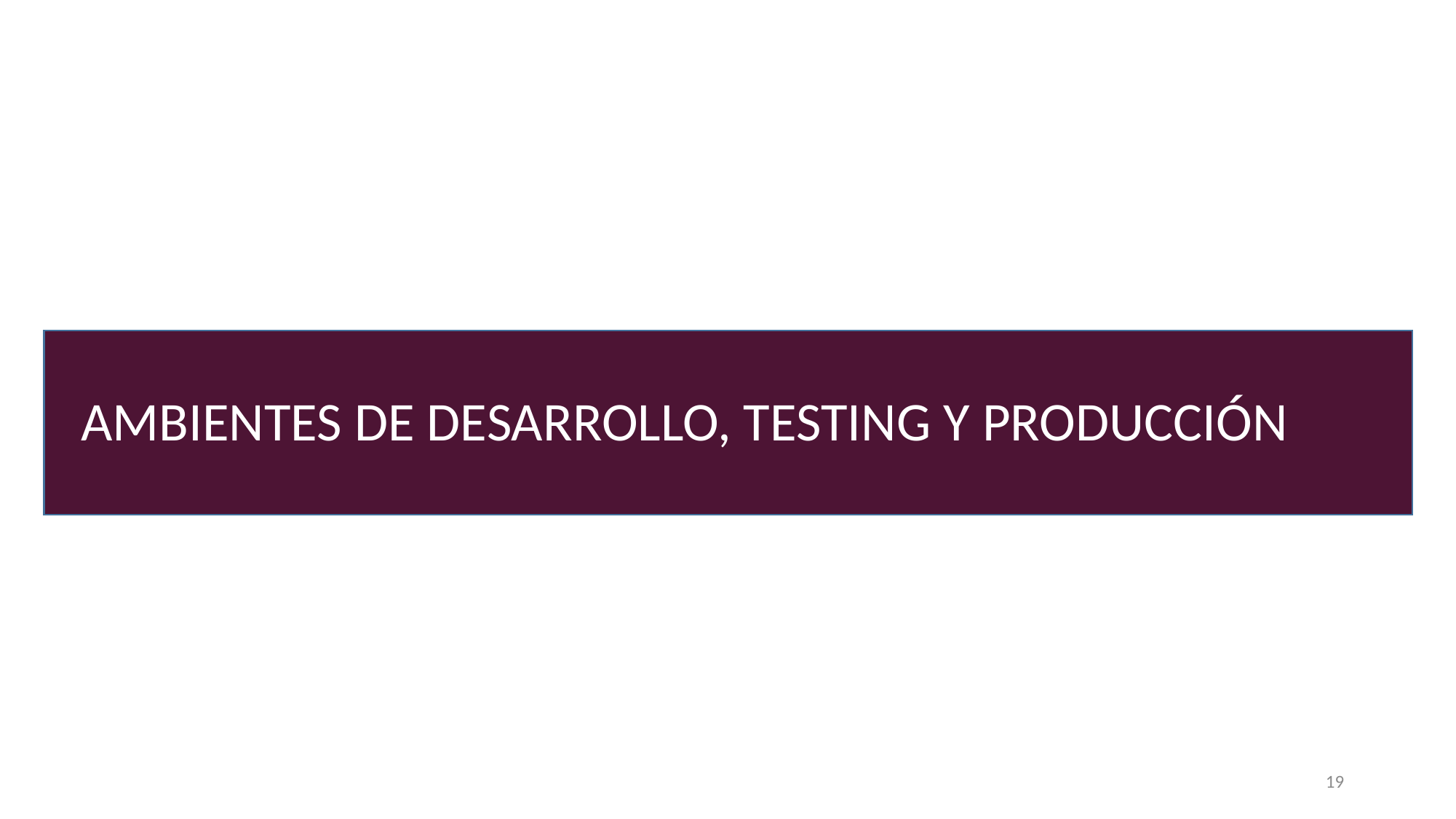

# AMBIENTES DE DESARROLLO, TESTING Y PRODUCCIÓN
19